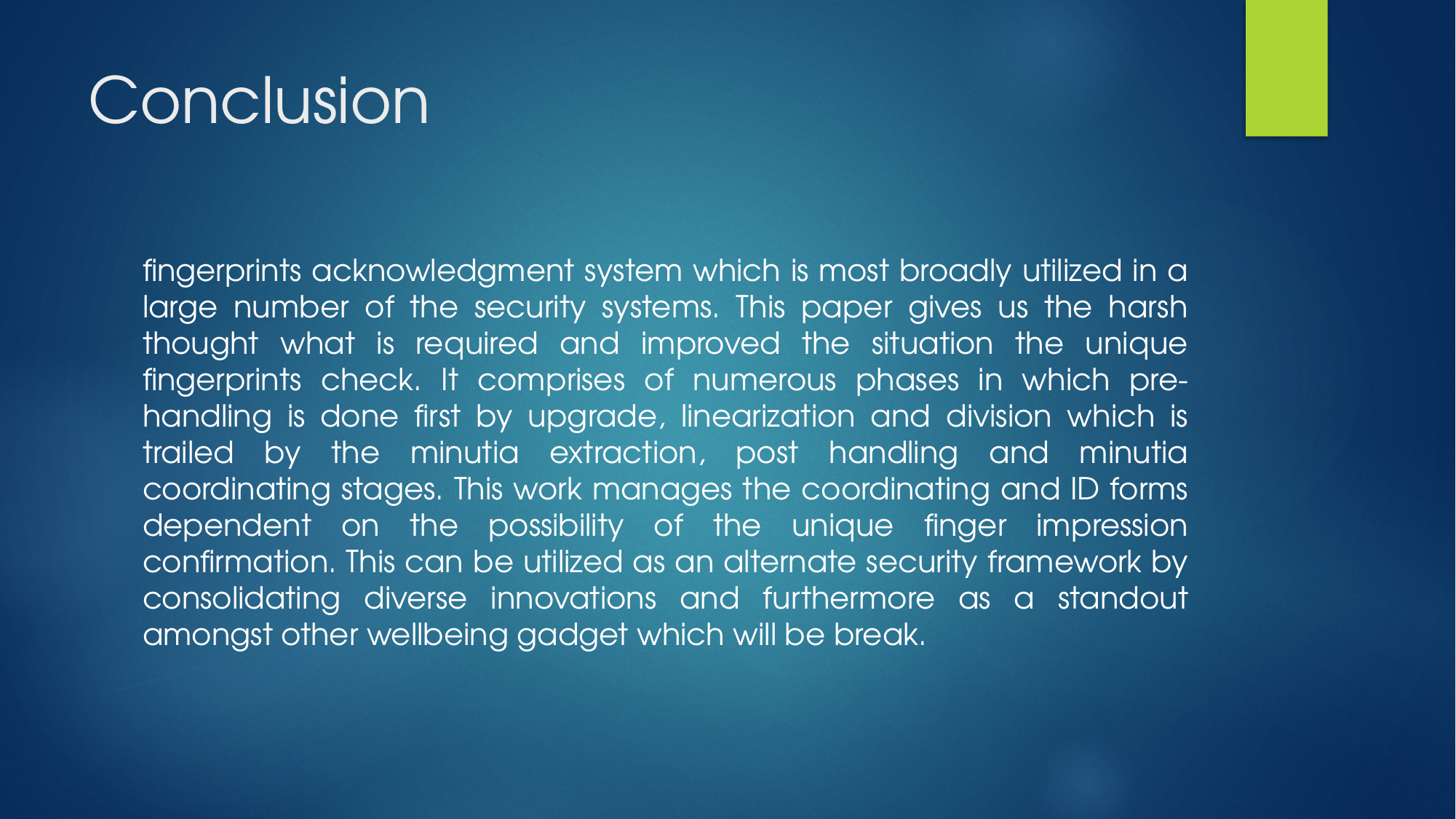

# Conclusion
fingerprints acknowledgment system which is most broadly utilized in a large number of the security systems. This paper gives us the harsh thought what is required and improved the situation the unique fingerprints check. It comprises of numerous phases in which pre-handling is done first by upgrade, linearization and division which is trailed by the minutia extraction, post handling and minutia coordinating stages. This work manages the coordinating and ID forms dependent on the possibility of the unique finger impression confirmation. This can be utilized as an alternate security framework by consolidating diverse innovations and furthermore as a standout amongst other wellbeing gadget which will be break.